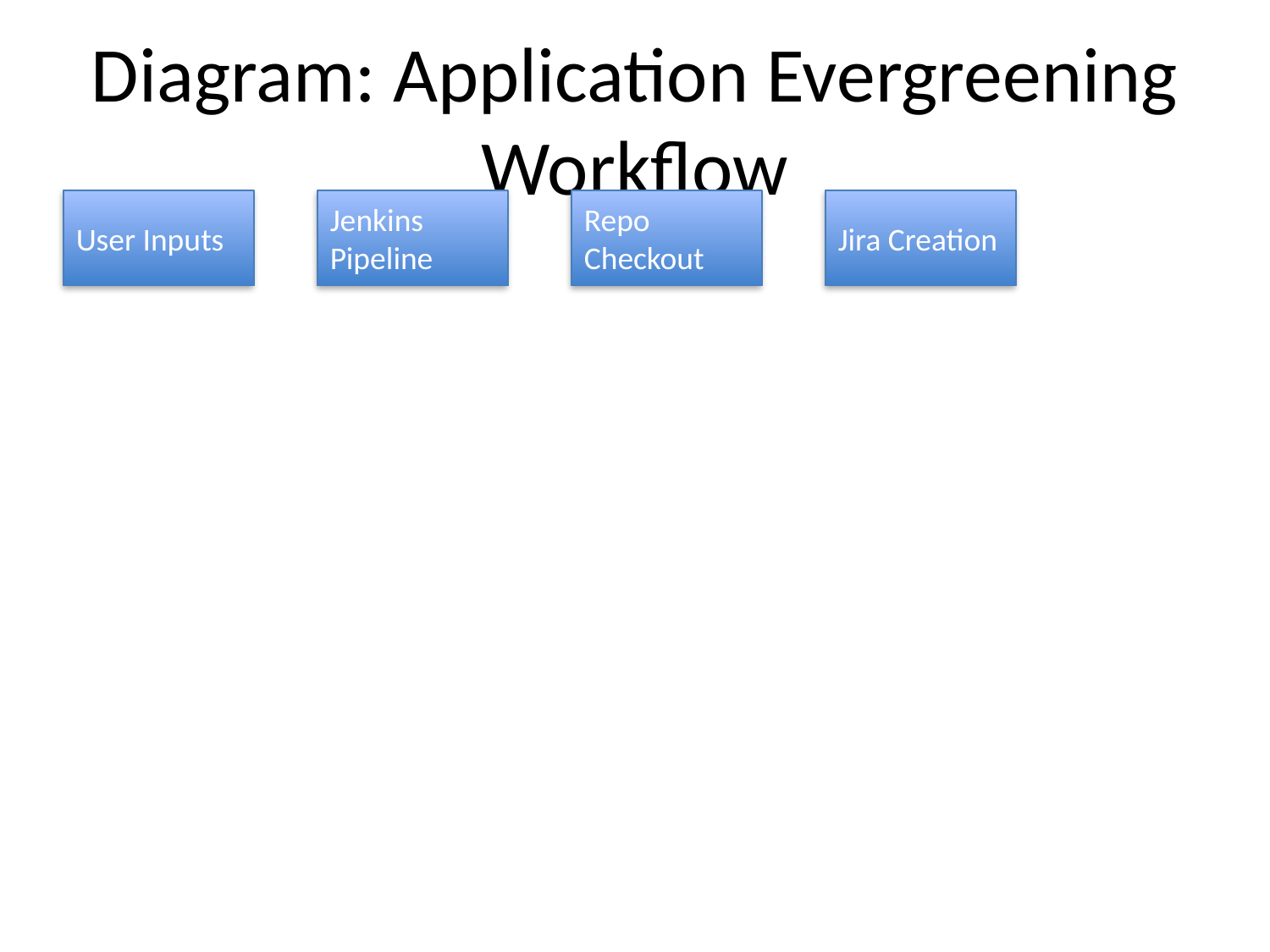

# Diagram: Application Evergreening Workflow
User Inputs
Jenkins Pipeline
Repo Checkout
Jira Creation